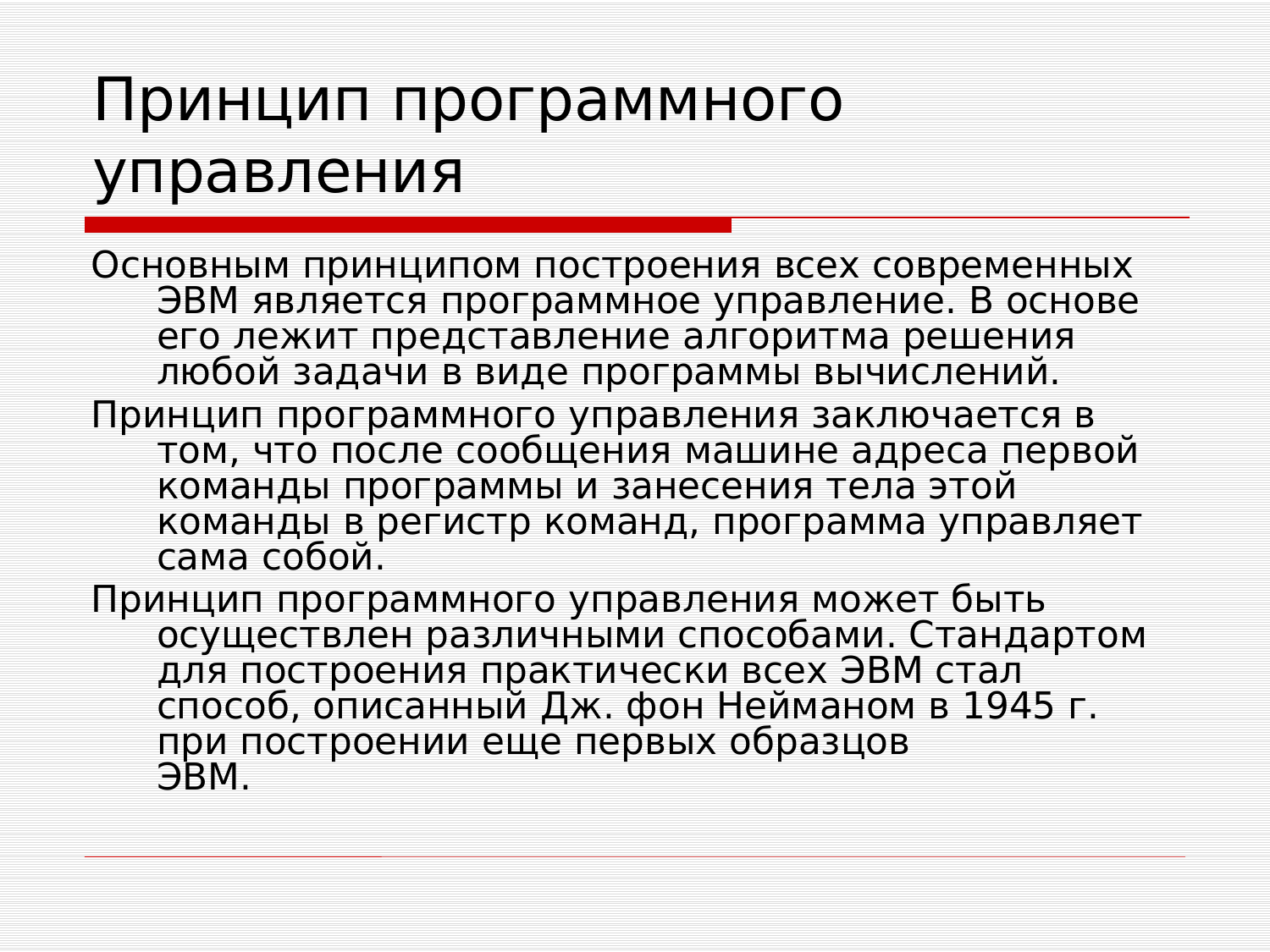

# Принцип программного управления
Основным принципом построения всех современных ЭВМ является программное управление. В основе его лежит представление алгоритма решения любой задачи в виде программы вычислений.
Принцип программного управления заключается в том, что после сообщения машине адреса первой команды программы и занесения тела этой команды в регистр команд, программа управляет сама собой.
Принцип программного управления может быть осуществлен различными способами. Стандартом для построения практически всех ЭВМ стал способ, описанный Дж. фон Нейманом в 1945 г. при построении еще первых образцов
ЭВМ.